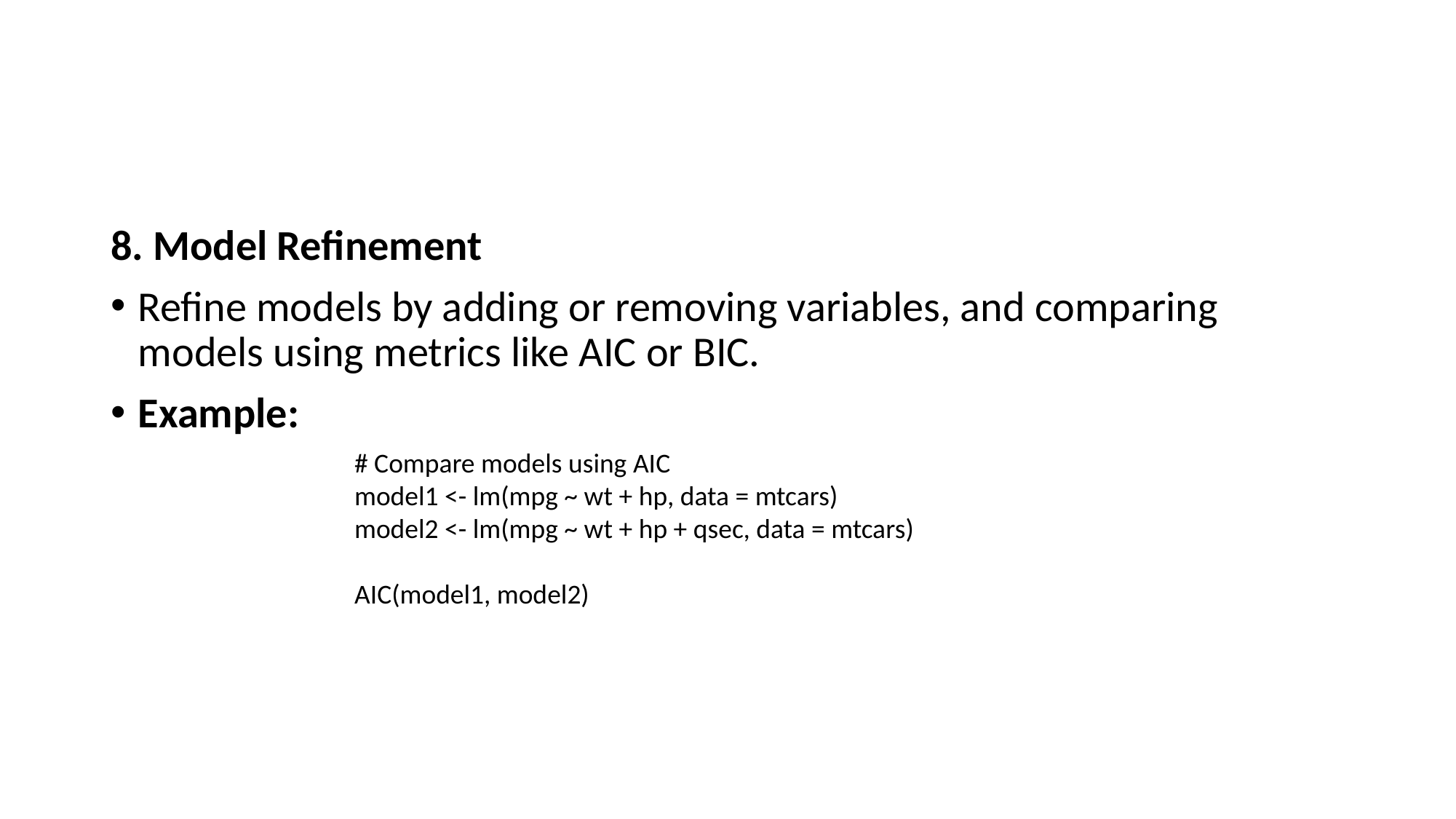

#
8. Model Refinement
Refine models by adding or removing variables, and comparing models using metrics like AIC or BIC.
Example:

# Compare models using AIC
model1 <- lm(mpg ~ wt + hp, data = mtcars)
model2 <- lm(mpg ~ wt + hp + qsec, data = mtcars)

AIC(model1, model2)